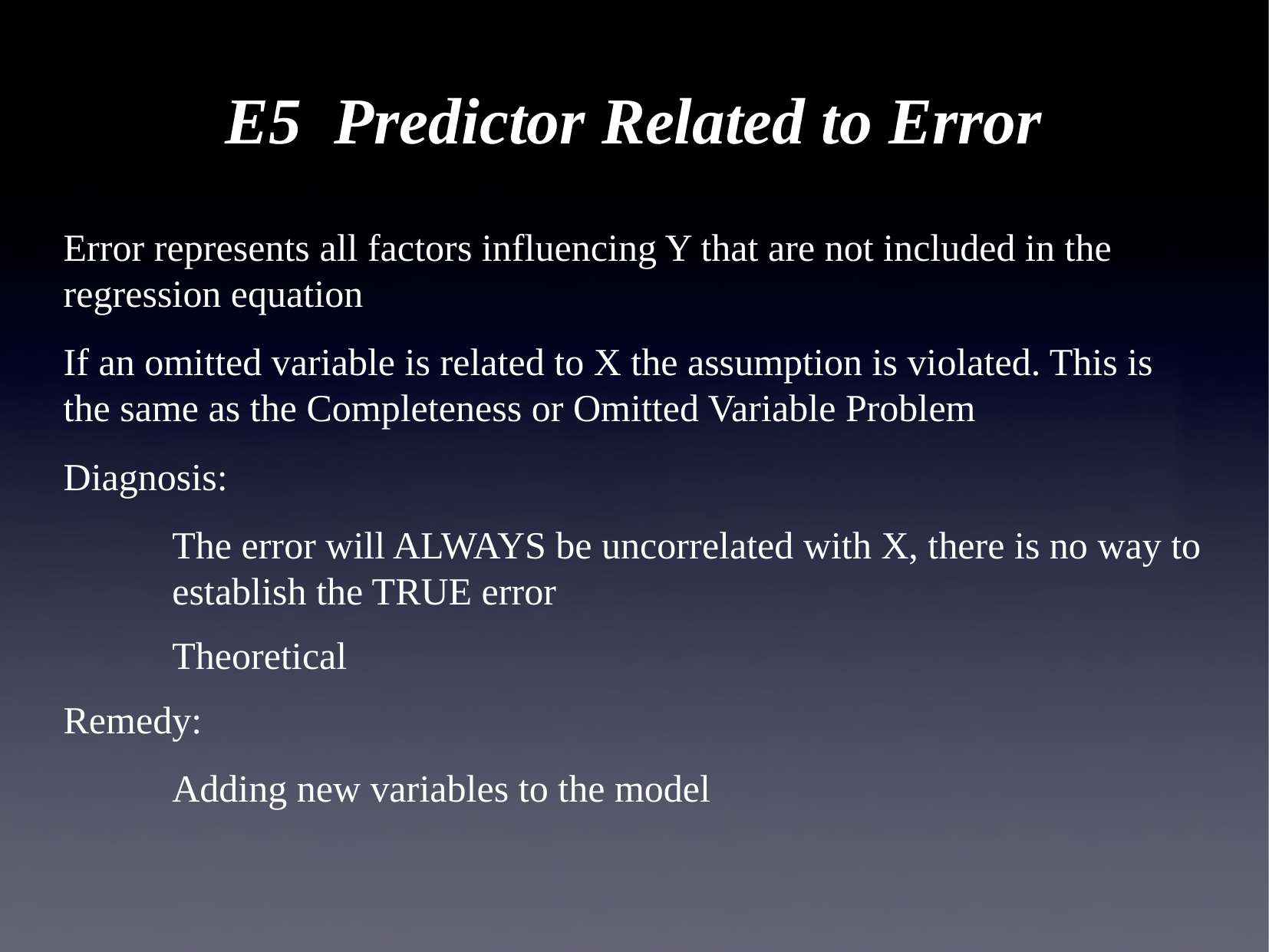

# E5  Predictor Related to Error
Error represents all factors influencing Y that are not included in the regression equation
If an omitted variable is related to X the assumption is violated. This is the same as the Completeness or Omitted Variable Problem
Diagnosis:
The error will ALWAYS be uncorrelated with X, there is no way to establish the TRUE error
Theoretical
Remedy:
Adding new variables to the model